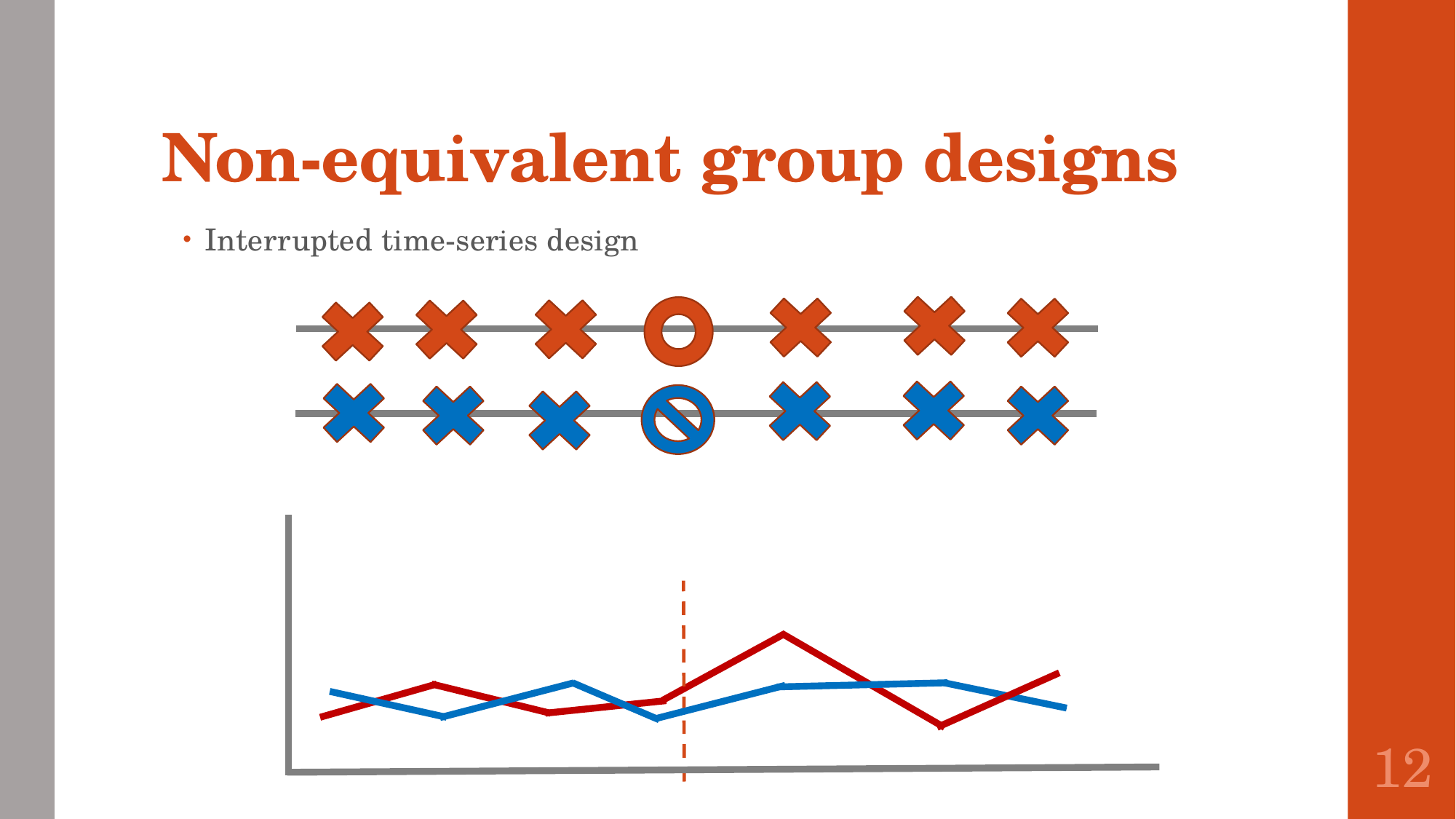

# Non-equivalent group designs
Interrupted time-series design

12